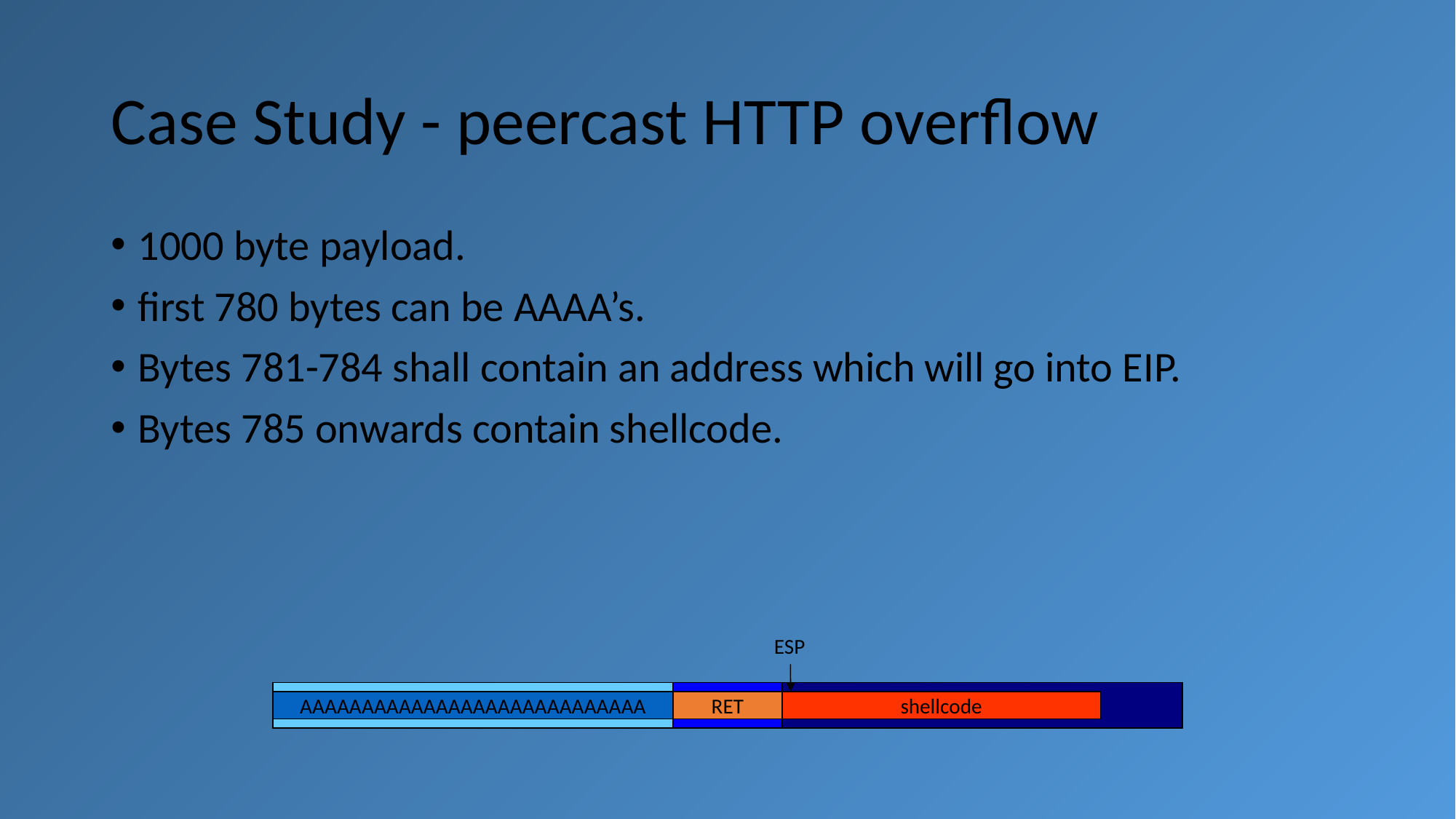

# Case Study - peercast HTTP overflow
1000 byte payload.
first 780 bytes can be AAAA’s.
Bytes 781-784 shall contain an address which will go into EIP.
Bytes 785 onwards contain shellcode.
ESP

EIP

AAAAAAAAAAAAAAAAAAAAAAAAAAAA
RET
shellcode